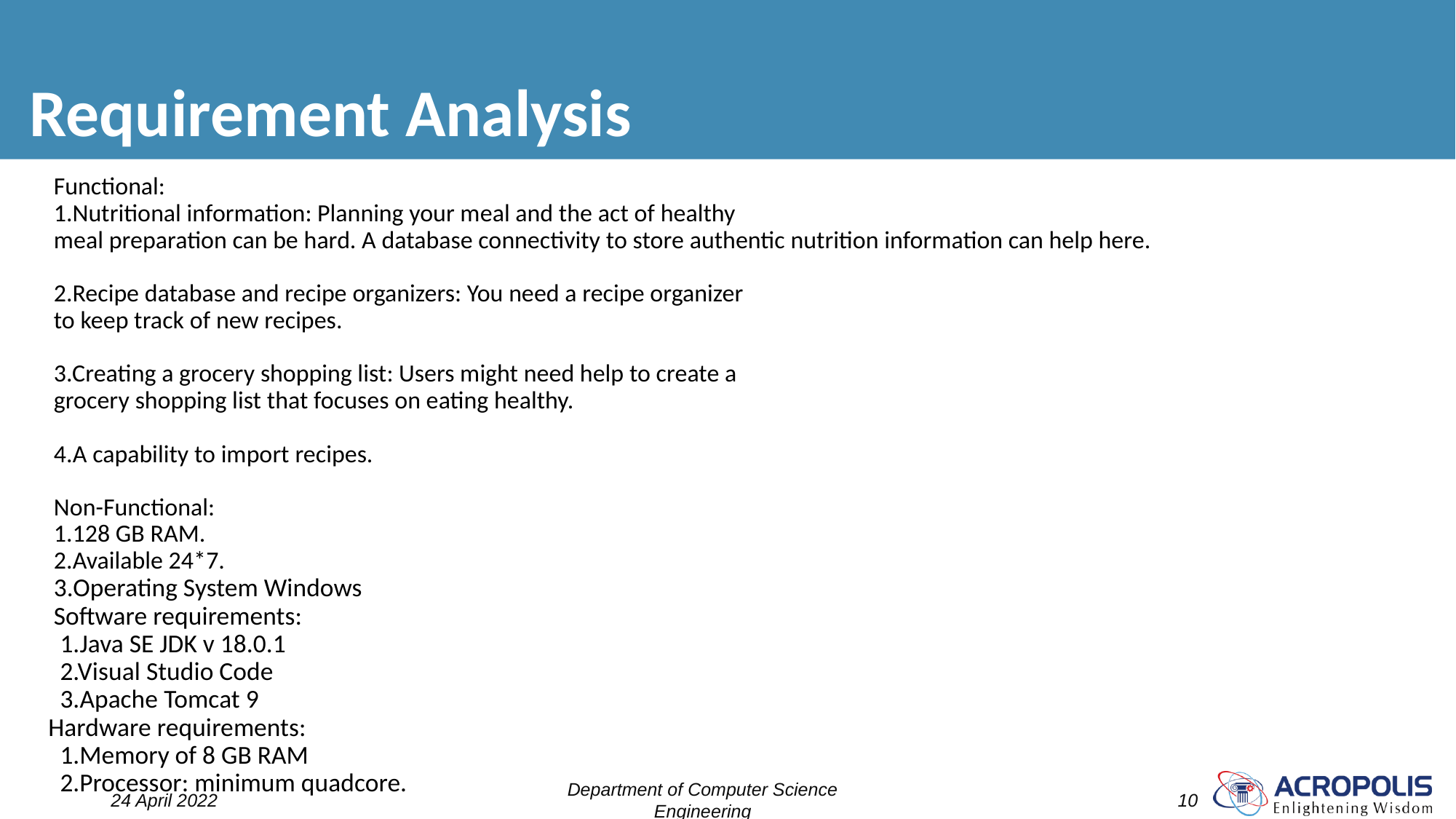

# Requirement Analysis
Functional:
1.Nutritional information: Planning your meal and the act of healthy
meal preparation can be hard. A database connectivity to store authentic nutrition information can help here.

2.Recipe database and recipe organizers: You need a recipe organizer
to keep track of new recipes.

3.Creating a grocery shopping list: Users might need help to create a
grocery shopping list that focuses on eating healthy.

4.A capability to import recipes.

Non-Functional:
1.128 GB RAM.
2.Available 24*7.
3.Operating System Windows
Software requirements:
     1.Java SE JDK v 18.0.1
     2.Visual Studio Code
     3.Apache Tomcat 9
   Hardware requirements:
     1.Memory of 8 GB RAM
     2.Processor: minimum quadcore.
24 April 2022
Department of Computer Science Engineering
10